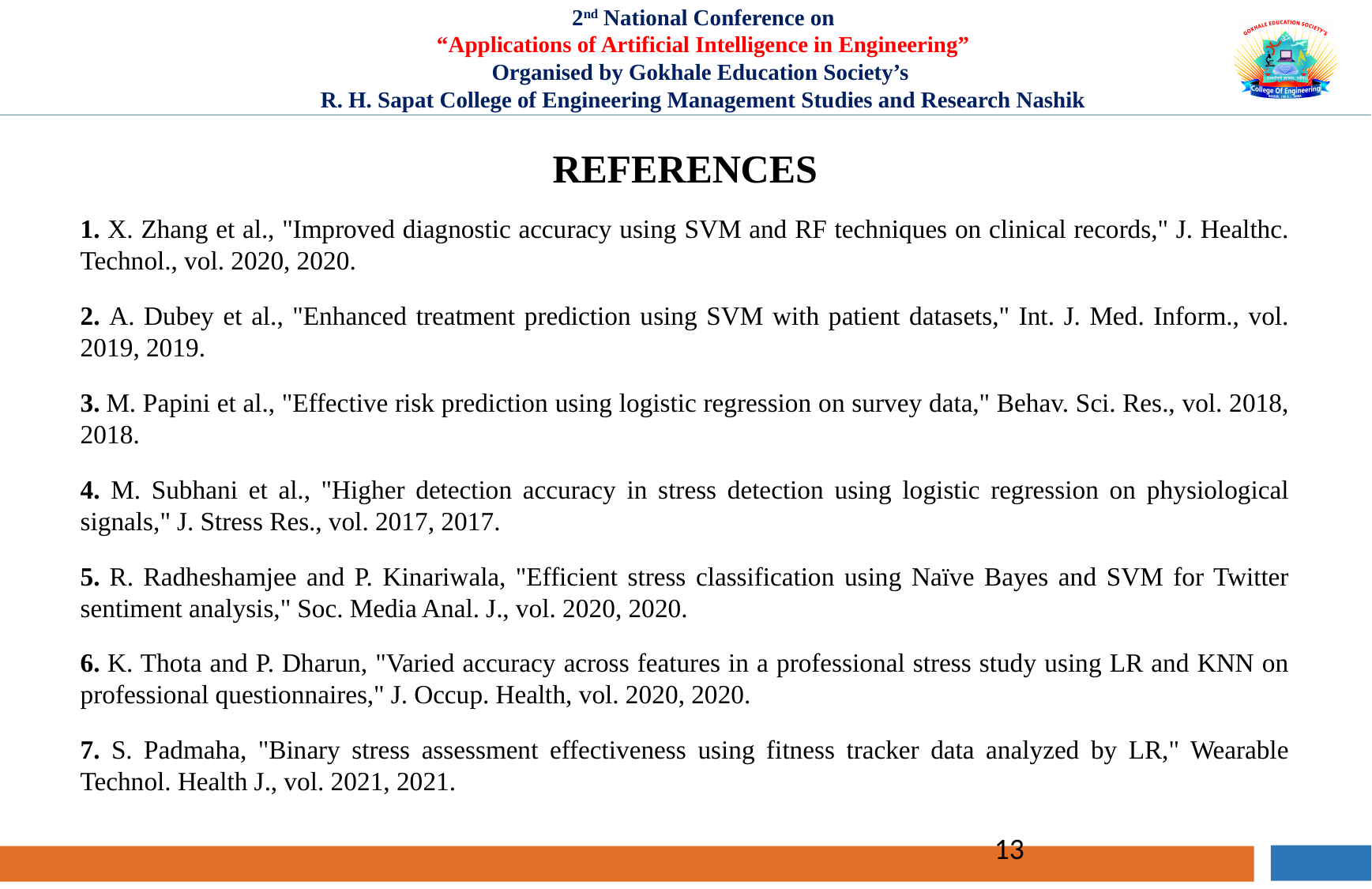

# REFERENCES
1. X. Zhang et al., "Improved diagnostic accuracy using SVM and RF techniques on clinical records," J. Healthc. Technol., vol. 2020, 2020.

2. A. Dubey et al., "Enhanced treatment prediction using SVM with patient datasets," Int. J. Med. Inform., vol. 2019, 2019.

3. M. Papini et al., "Effective risk prediction using logistic regression on survey data," Behav. Sci. Res., vol. 2018, 2018.

4. M. Subhani et al., "Higher detection accuracy in stress detection using logistic regression on physiological signals," J. Stress Res., vol. 2017, 2017.

5. R. Radheshamjee and P. Kinariwala, "Efficient stress classification using Naïve Bayes and SVM for Twitter sentiment analysis," Soc. Media Anal. J., vol. 2020, 2020.

6. K. Thota and P. Dharun, "Varied accuracy across features in a professional stress study using LR and KNN on professional questionnaires," J. Occup. Health, vol. 2020, 2020.

7. S. Padmaha, "Binary stress assessment effectiveness using fitness tracker data analyzed by LR," Wearable Technol. Health J., vol. 2021, 2021.
13